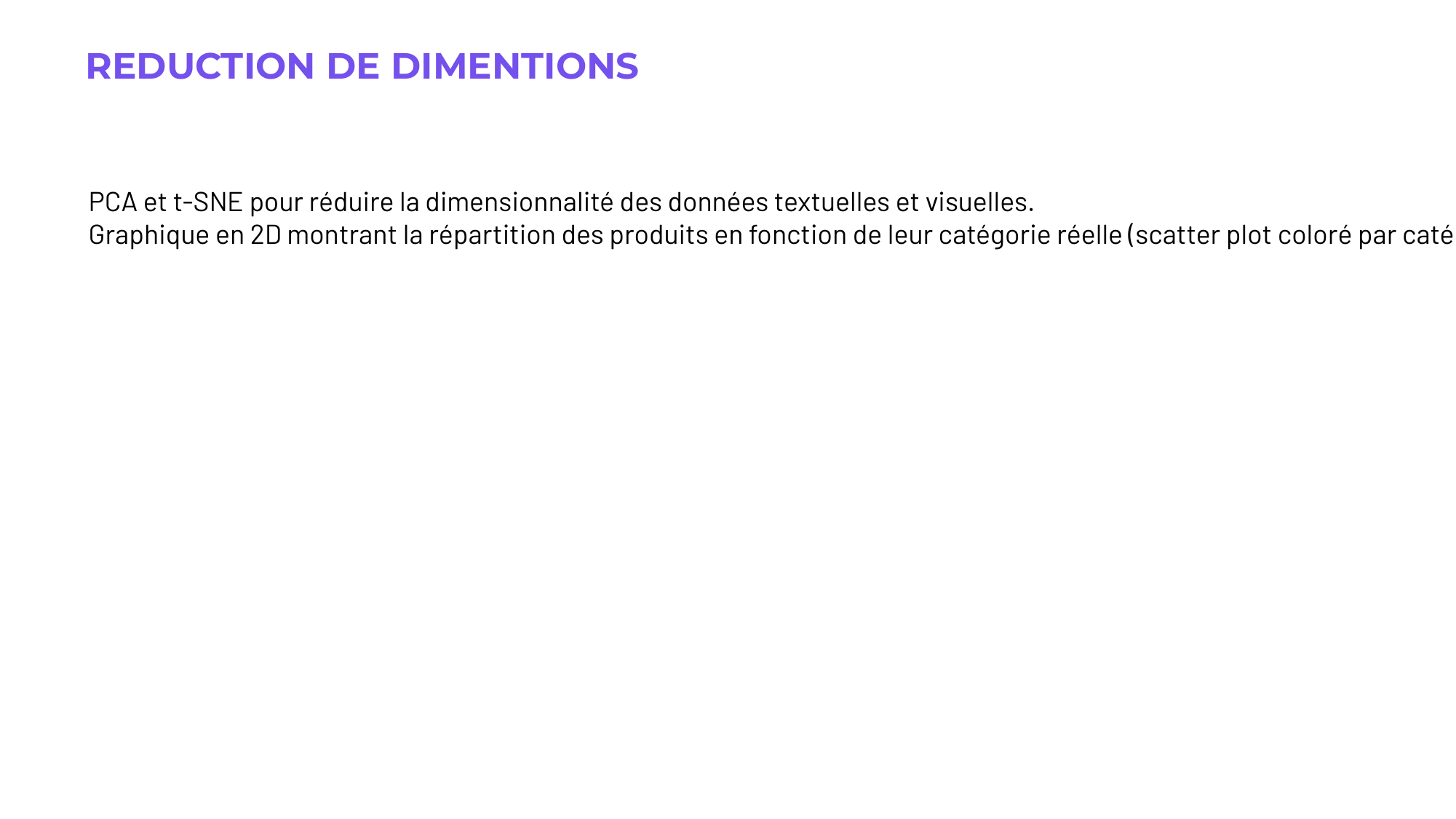

REDUCTION DE DIMENTIONS
PCA et t-SNE pour réduire la dimensionnalité des données textuelles et visuelles.
Graphique en 2D montrant la répartition des produits en fonction de leur catégorie réelle (scatter plot coloré par catégorie).